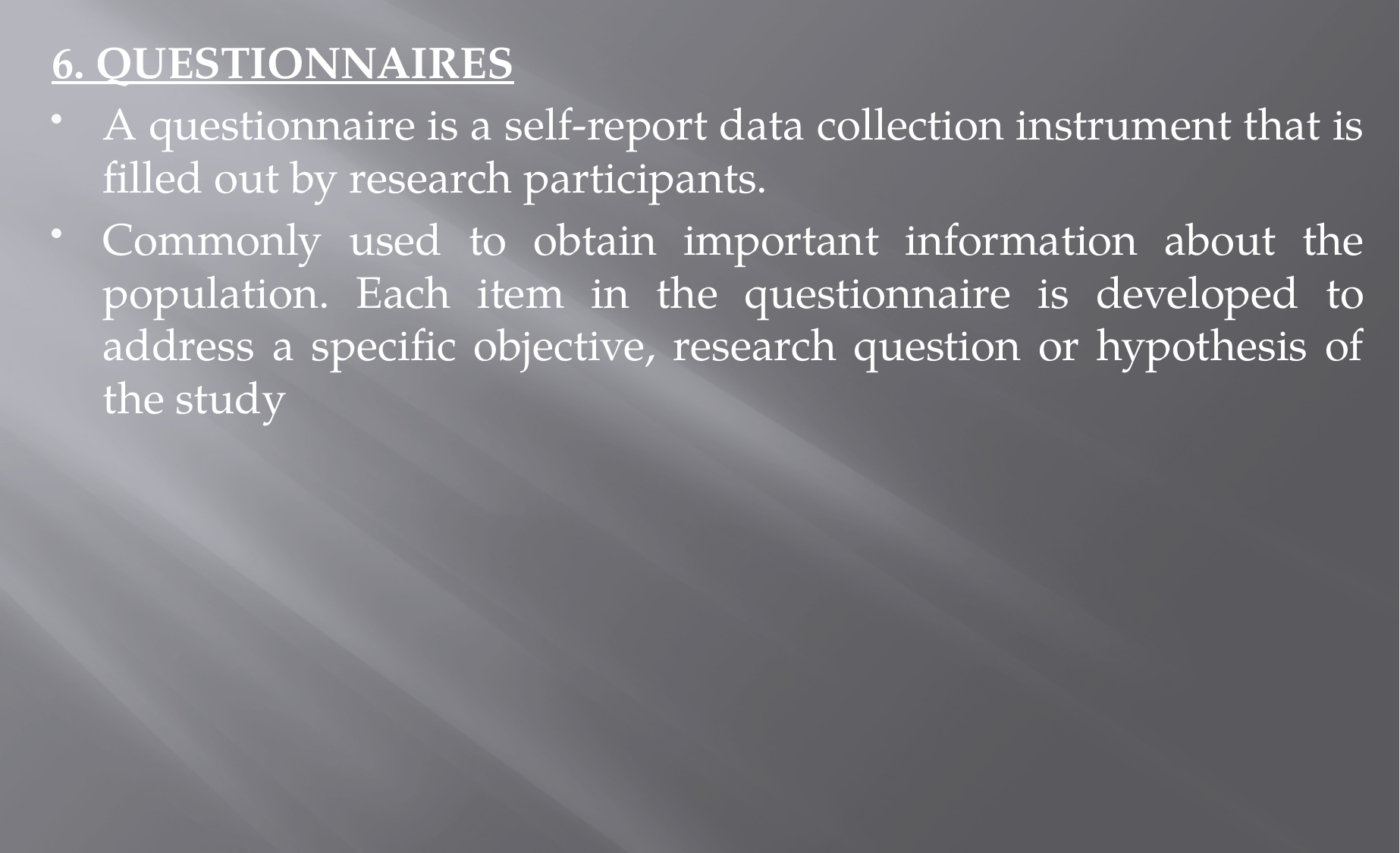

6. QUESTIONNAIRES
A questionnaire is a self-report data collection instrument that is filled out by research participants.
Commonly used to obtain important information about the population. Each item in the questionnaire is developed to address a specific objective, research question or hypothesis of the study